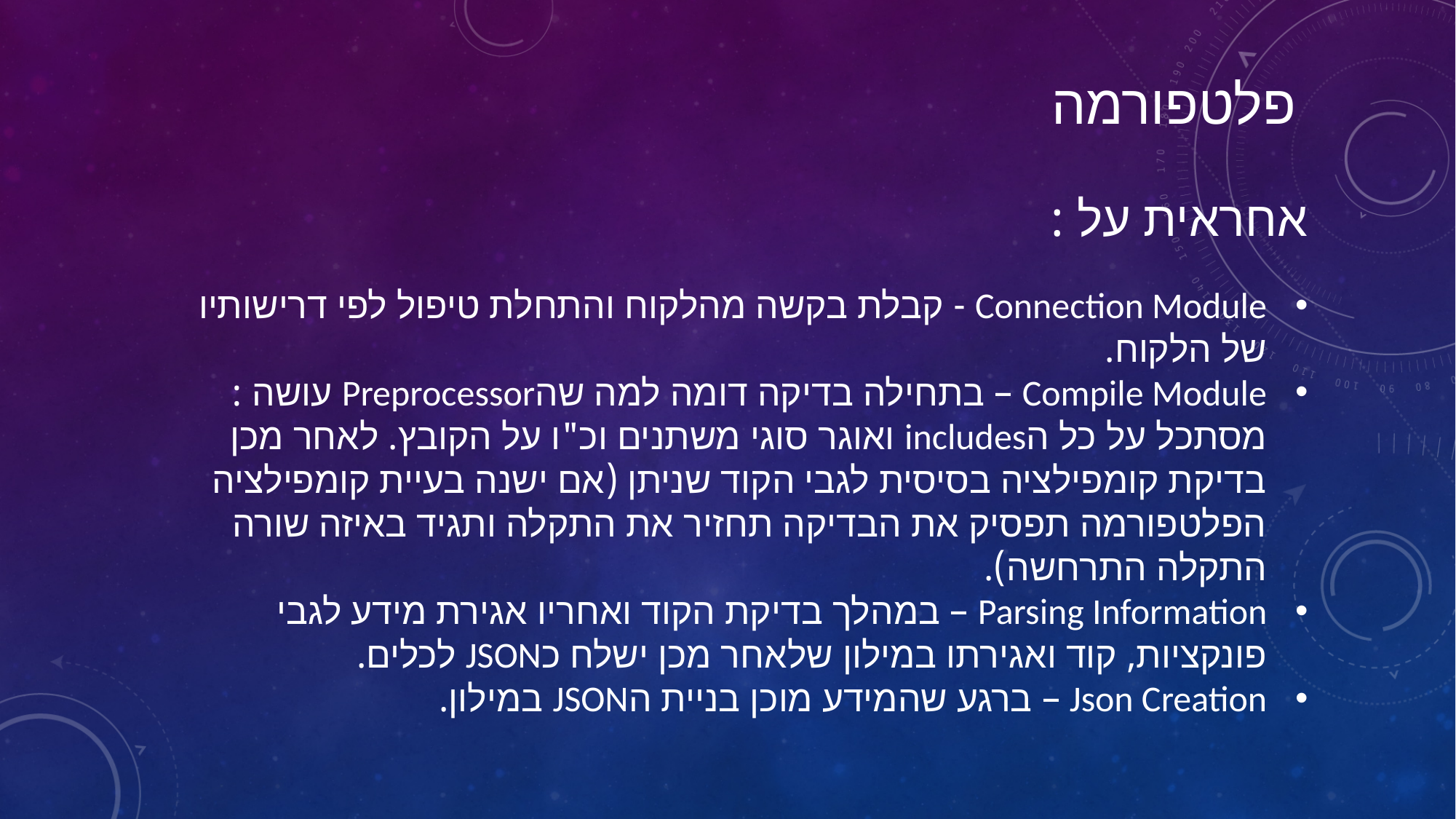

פלטפורמה
אחראית על :

Connection Module - קבלת בקשה מהלקוח והתחלת טיפול לפי דרישותיו של הלקוח.
Compile Module – בתחילה בדיקה דומה למה שהPreprocessor עושה : מסתכל על כל הincludes ואוגר סוגי משתנים וכ"ו על הקובץ. לאחר מכן בדיקת קומפילציה בסיסית לגבי הקוד שניתן (אם ישנה בעיית קומפילציה הפלטפורמה תפסיק את הבדיקה תחזיר את התקלה ותגיד באיזה שורה התקלה התרחשה).
Parsing Information – במהלך בדיקת הקוד ואחריו אגירת מידע לגבי פונקציות, קוד ואגירתו במילון שלאחר מכן ישלח כJSON לכלים.
Json Creation – ברגע שהמידע מוכן בניית הJSON במילון.